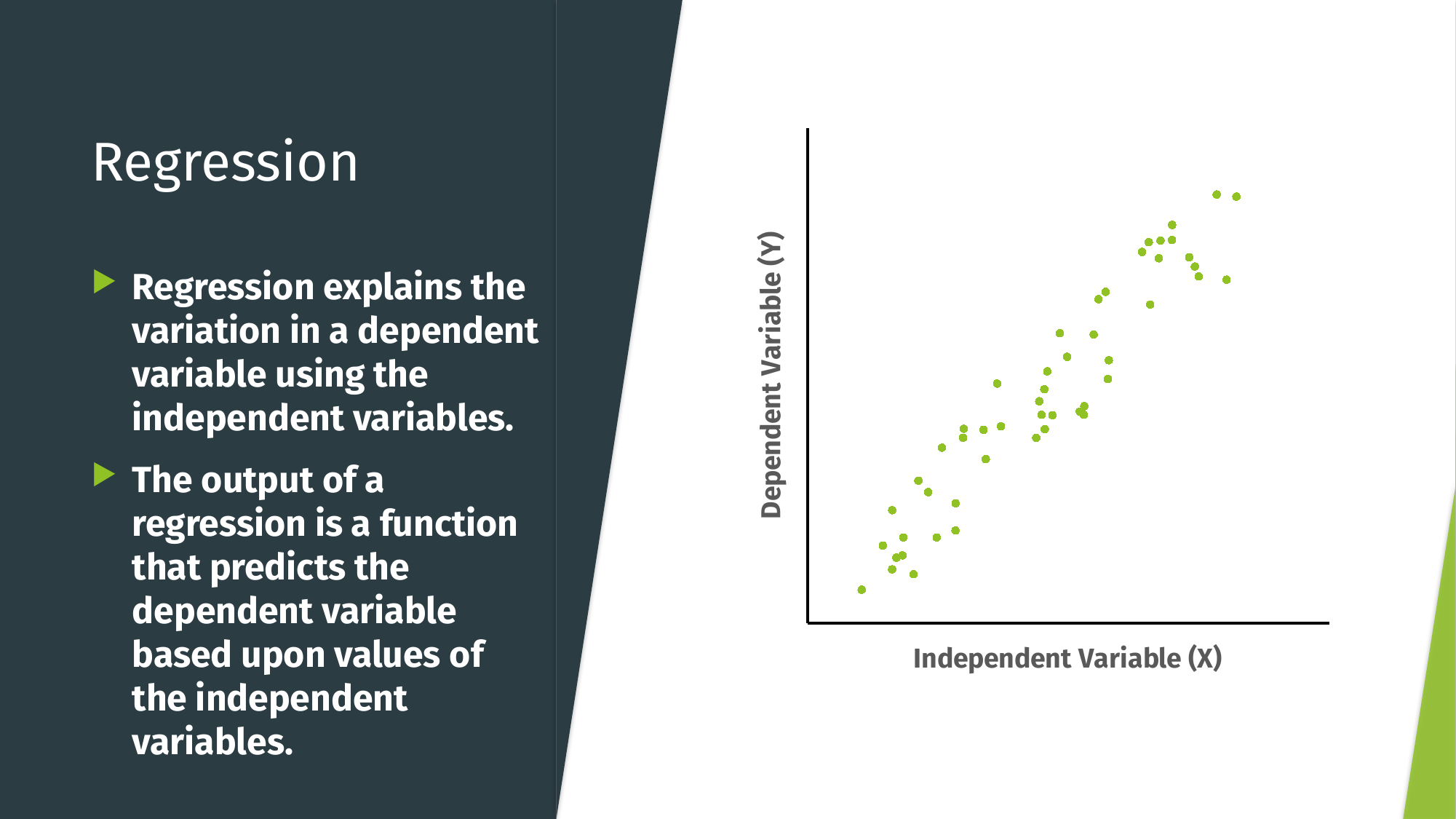

# Regression

### Chart

| Category | y |
|---|---|
Regression explains the variation in a dependent variable using the independent variables.
The output of a regression is a function that predicts the dependent variable based upon values of the independent variables.